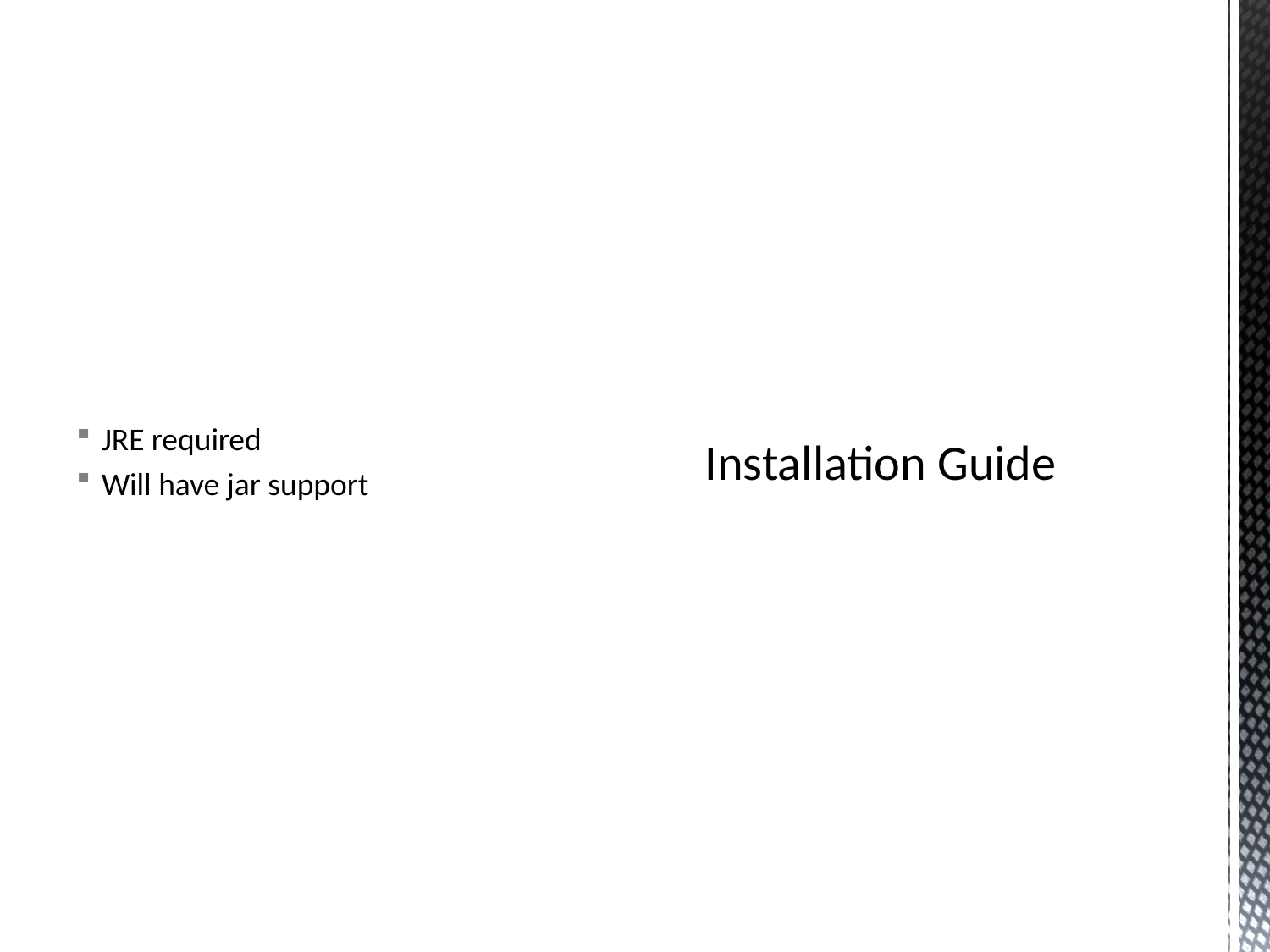

JRE required
Will have jar support
# Installation Guide